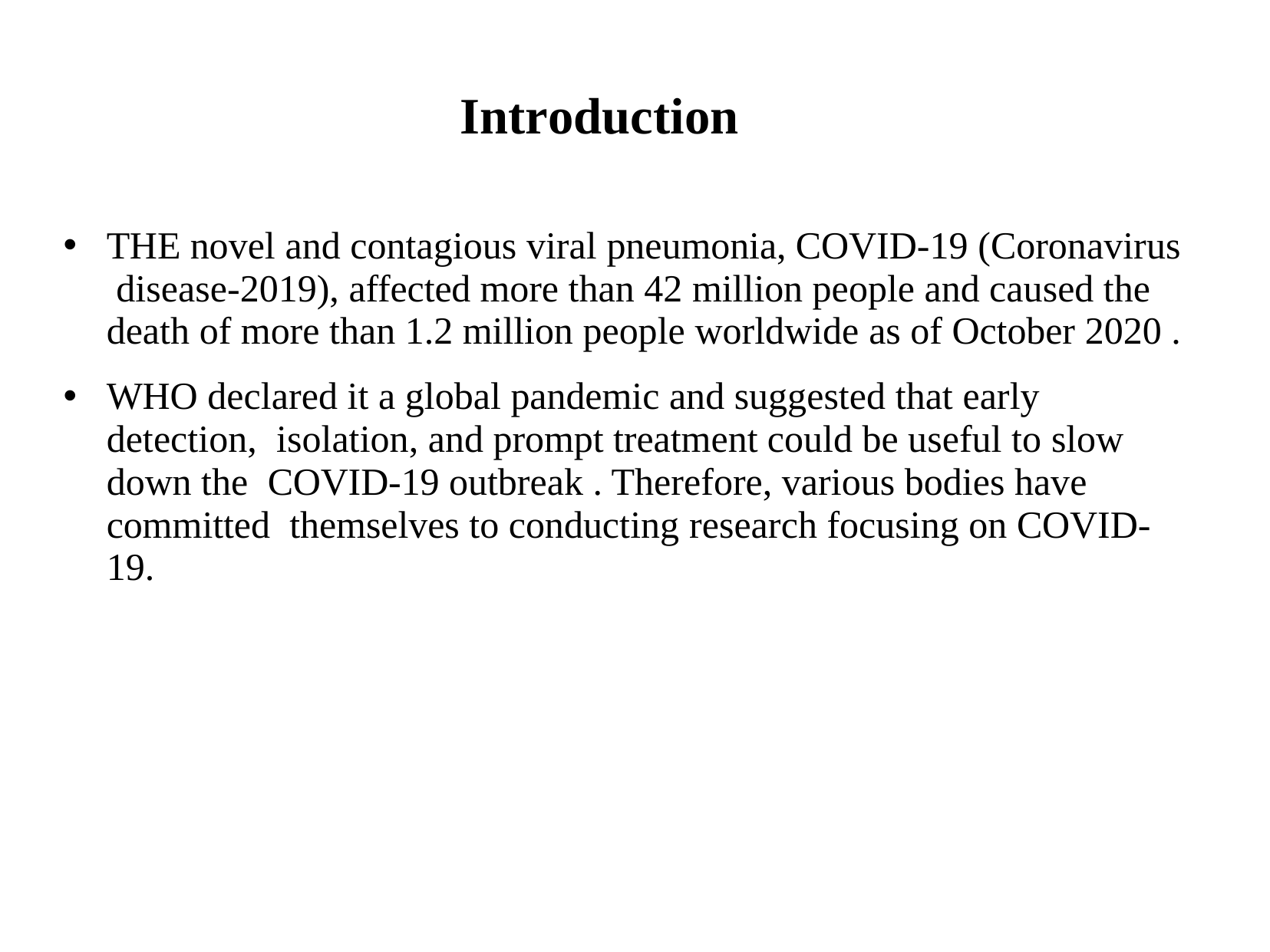

# Introduction
THE novel and contagious viral pneumonia, COVID-19 (Coronavirus  disease-2019), affected more than 42 million people and caused the  death of more than 1.2 million people worldwide as of October 2020 .
WHO declared it a global pandemic and suggested that early detection,  isolation, and prompt treatment could be useful to slow down the  COVID-19 outbreak . Therefore, various bodies have committed  themselves to conducting research focusing on COVID-19.